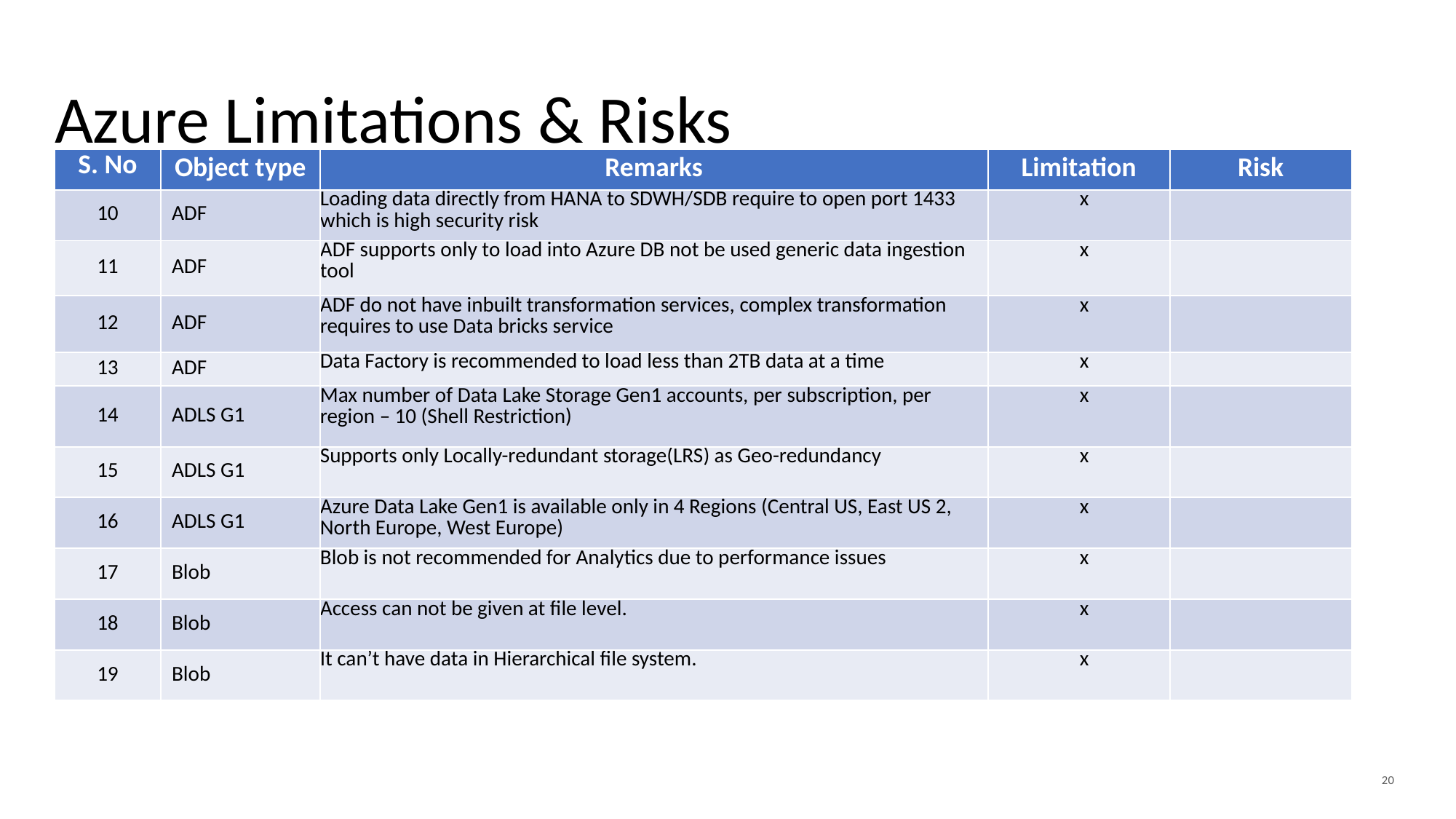

# Azure Limitations & Risks
| S. No | Object type | Remarks | Limitation | Risk |
| --- | --- | --- | --- | --- |
| 10 | ADF | Loading data directly from HANA to SDWH/SDB require to open port 1433 which is high security risk | x |  |
| 11 | ADF | ADF supports only to load into Azure DB not be used generic data ingestion tool | x |  |
| 12 | ADF | ADF do not have inbuilt transformation services, complex transformation requires to use Data bricks service | x |  |
| 13 | ADF | Data Factory is recommended to load less than 2TB data at a time | x |  |
| 14 | ADLS G1 | Max number of Data Lake Storage Gen1 accounts, per subscription, per region – 10 (Shell Restriction) | x |  |
| 15 | ADLS G1 | Supports only Locally-redundant storage(LRS) as Geo-redundancy | x |  |
| 16 | ADLS G1 | Azure Data Lake Gen1 is available only in 4 Regions (Central US, East US 2, North Europe, West Europe) | x |  |
| 17 | Blob | Blob is not recommended for Analytics due to performance issues | x |  |
| 18 | Blob | Access can not be given at file level. | x |  |
| 19 | Blob | It can’t have data in Hierarchical file system. | x |  |
20